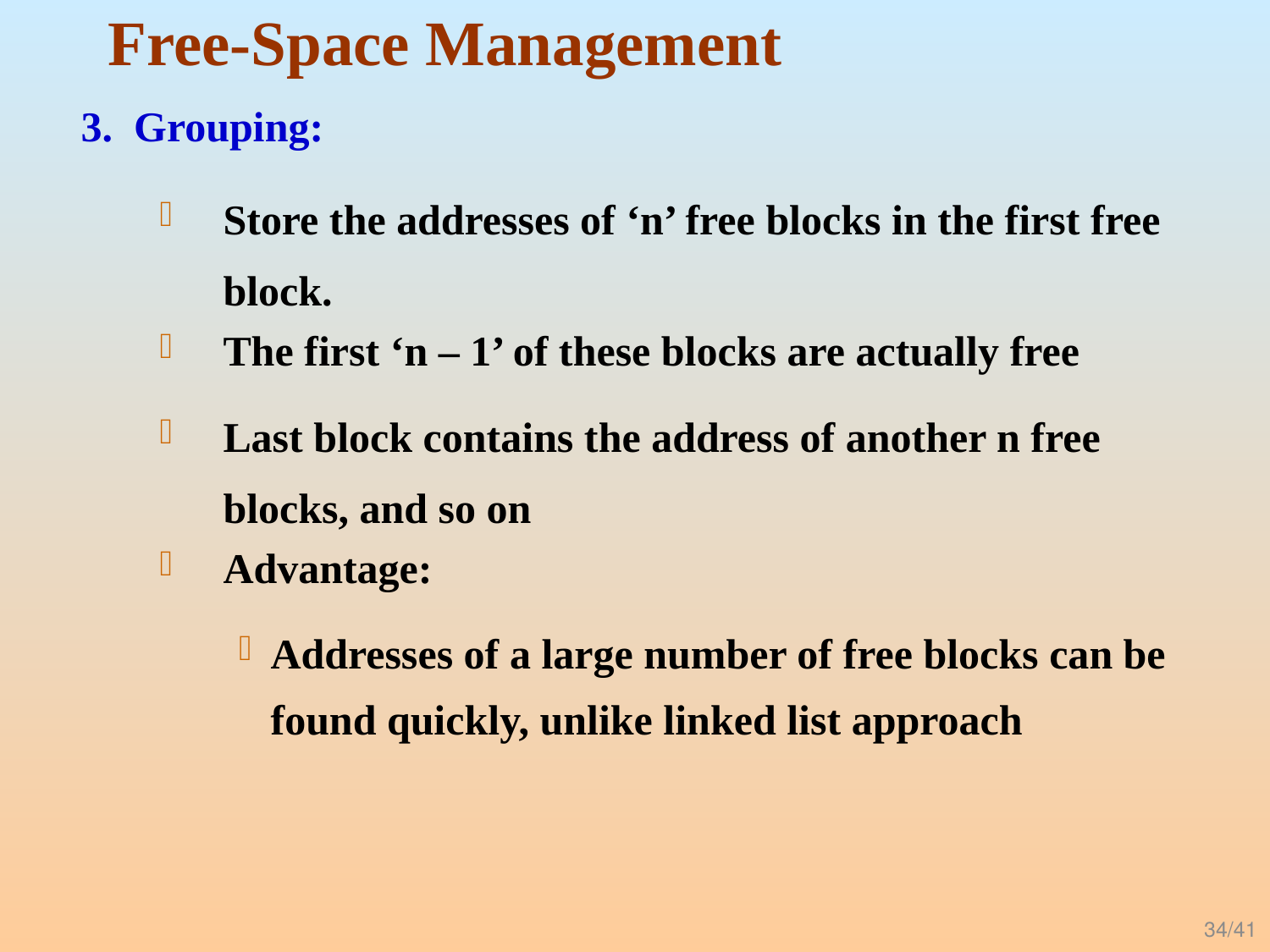

# Free-Space Management
3.  Grouping:
Store the addresses of ‘n’ free blocks in the first free block.
The first ‘n – 1’ of these blocks are actually free
Last block contains the address of another n free blocks, and so on
Advantage:
Addresses of a large number of free blocks can be found quickly, unlike linked list approach
34/41